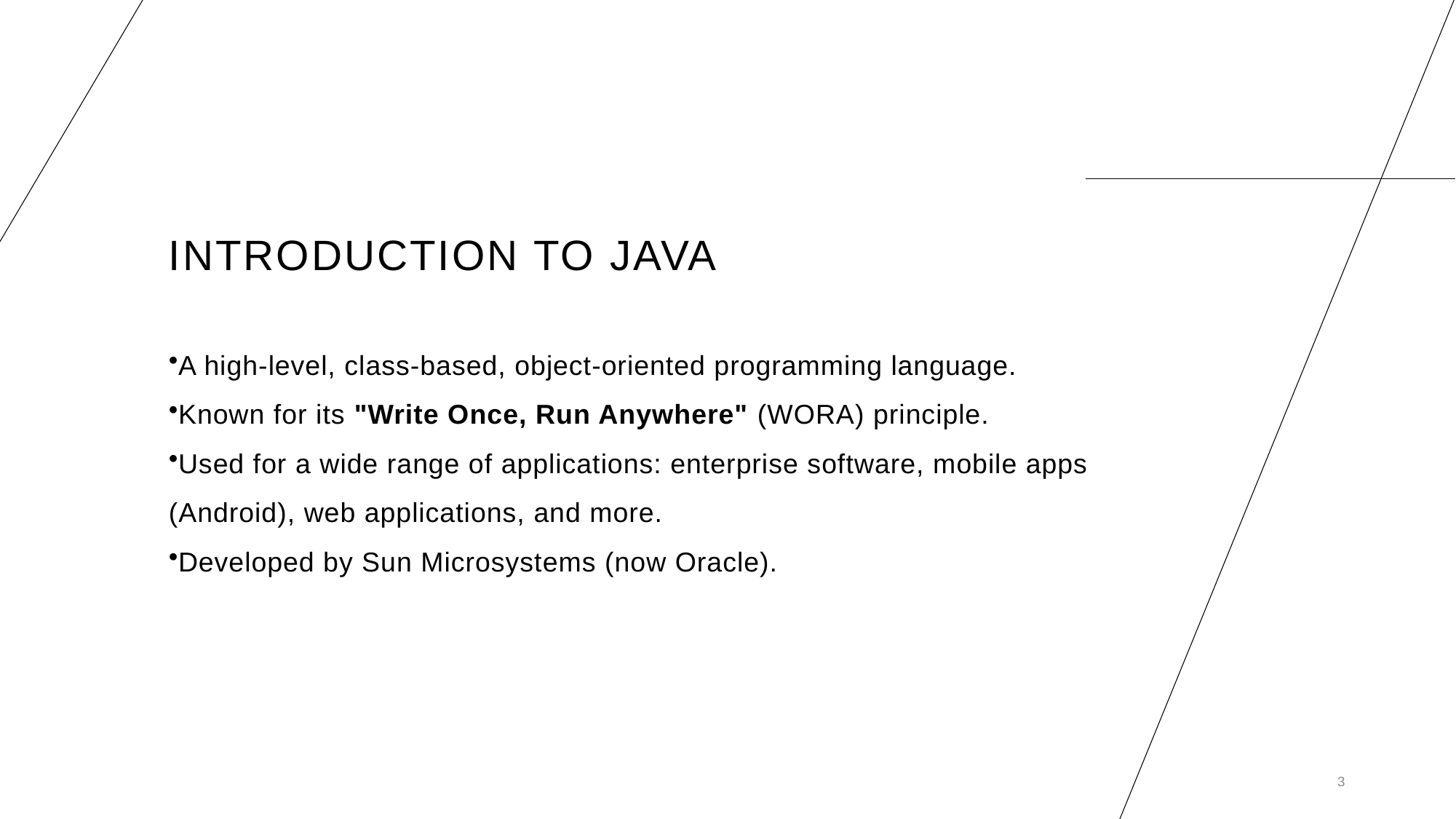

# Introduction to Java
A high-level, class-based, object-oriented programming language.
Known for its "Write Once, Run Anywhere" (WORA) principle.
Used for a wide range of applications: enterprise software, mobile apps (Android), web applications, and more.
Developed by Sun Microsystems (now Oracle).
3